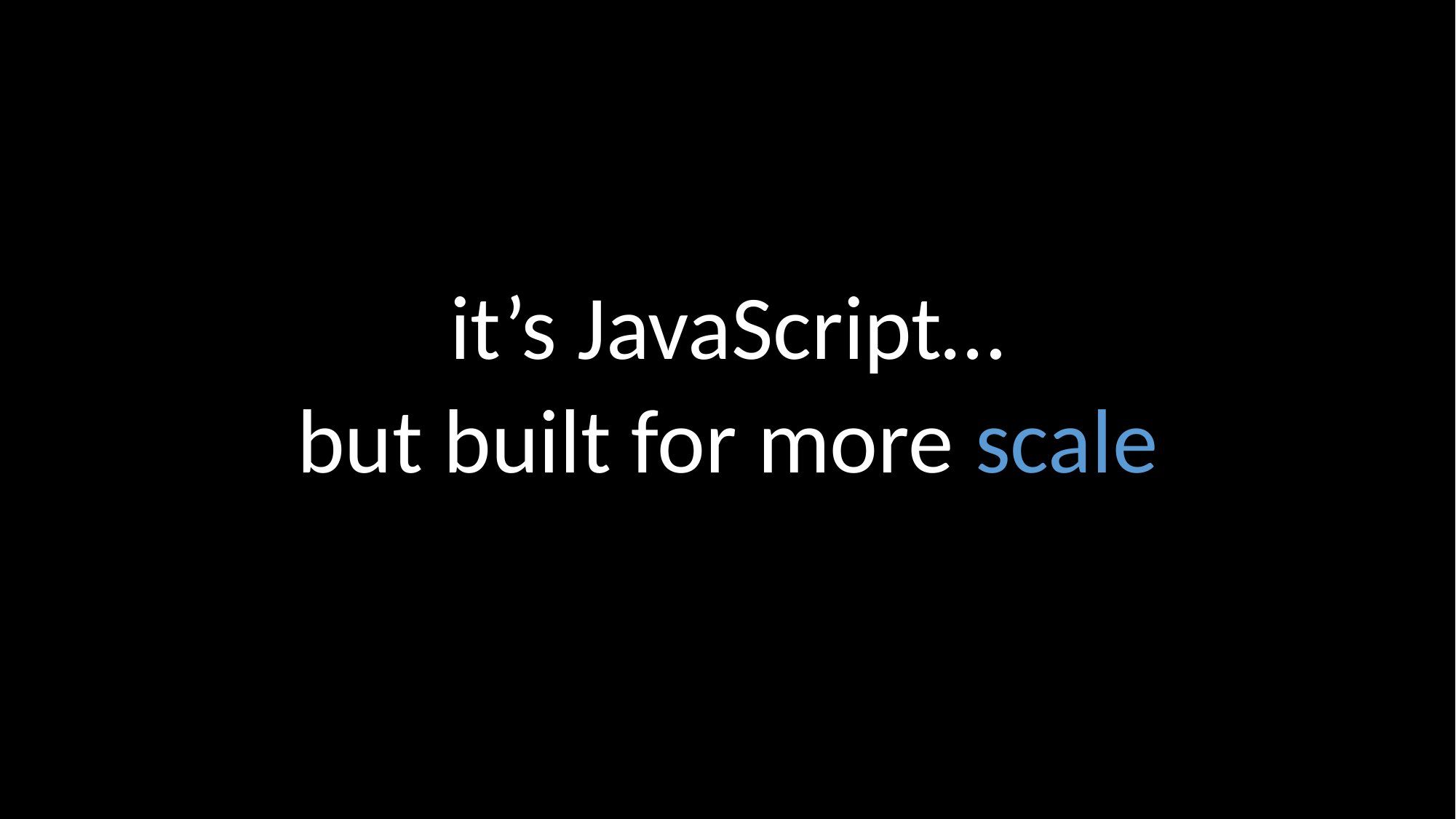

it’s JavaScript…
but built for more scale